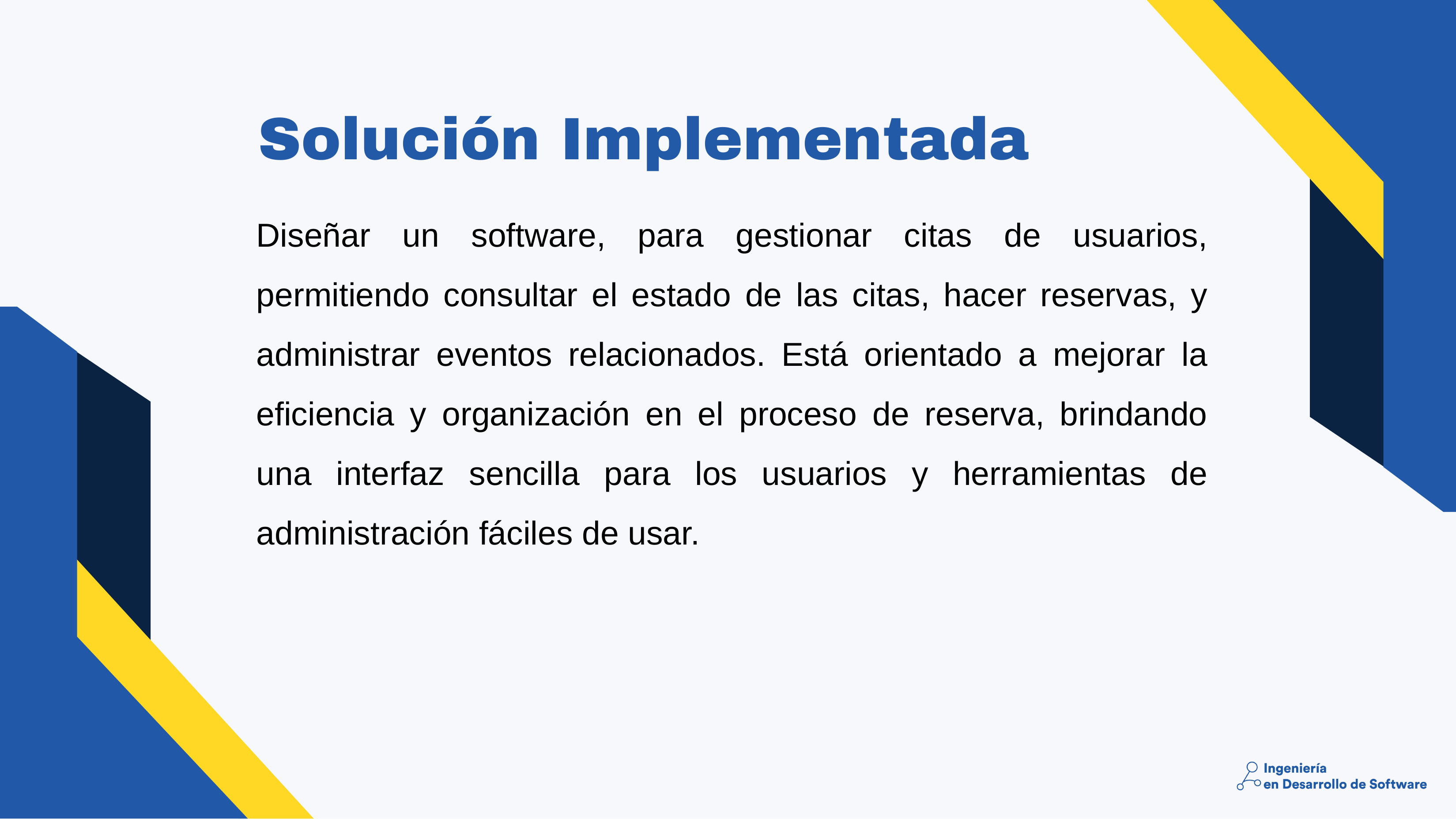

# Solución Implementada
Diseñar un software, para gestionar citas de usuarios, permitiendo consultar el estado de las citas, hacer reservas, y administrar eventos relacionados. Está orientado a mejorar la eficiencia y organización en el proceso de reserva, brindando una interfaz sencilla para los usuarios y herramientas de administración fáciles de usar.